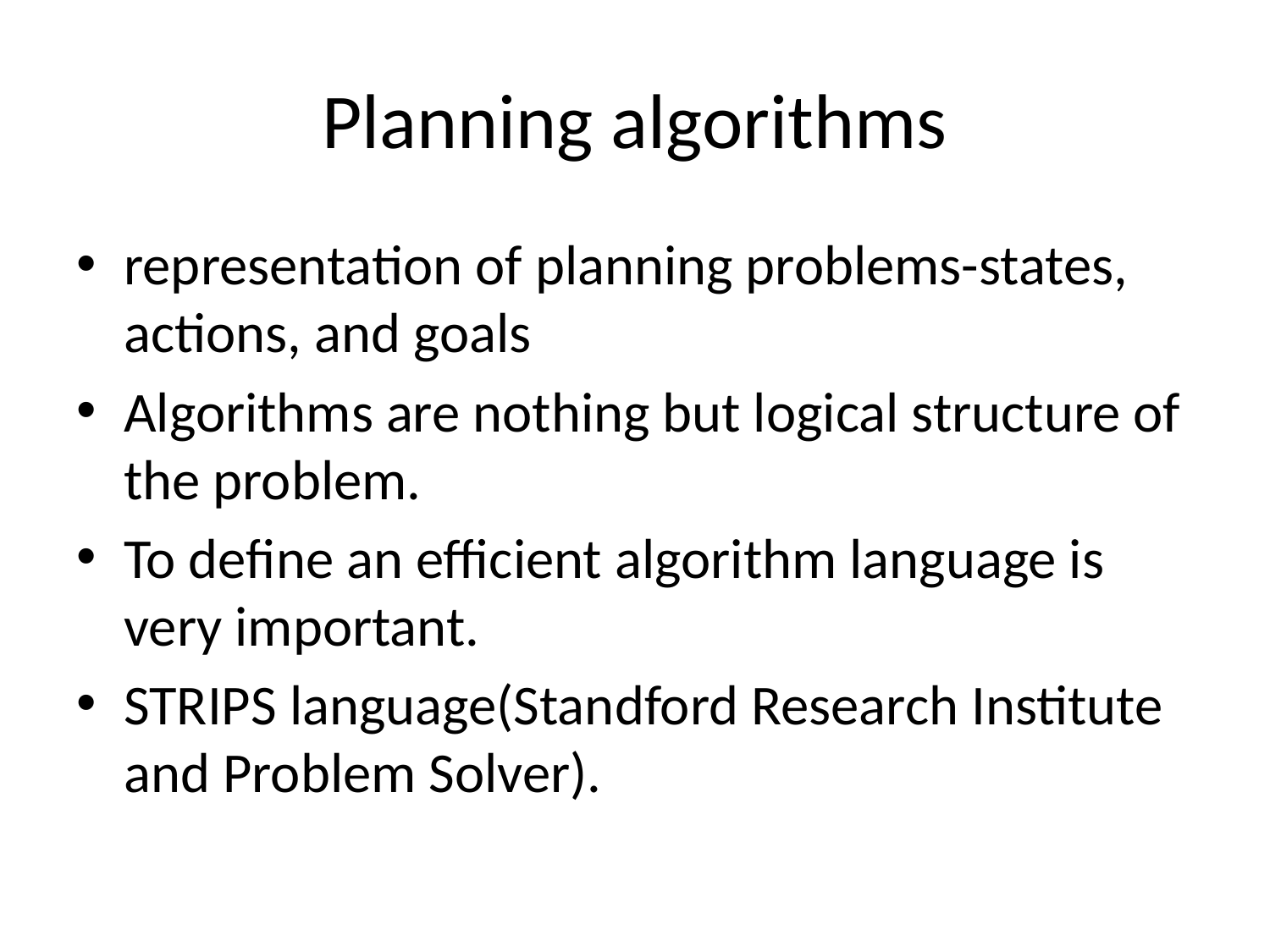

# Planning algorithms
representation of planning problems-states, actions, and goals
Algorithms are nothing but logical structure of the problem.
To define an efficient algorithm language is very important.
STRIPS language(Standford Research Institute and Problem Solver).